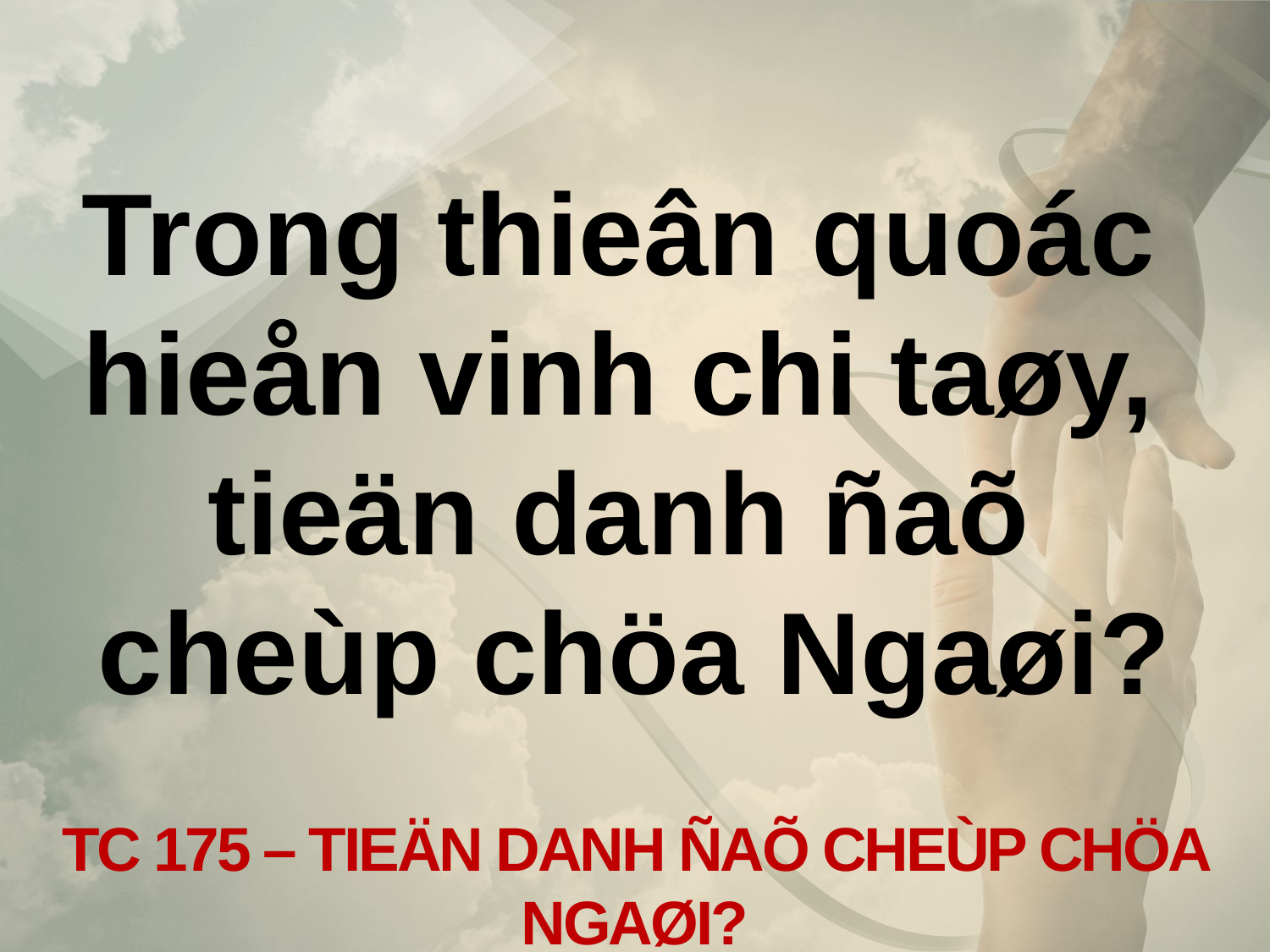

Trong thieân quoác
hieån vinh chi taøy,
tieän danh ñaõ
cheùp chöa Ngaøi?
TC 175 – TIEÄN DANH ÑAÕ CHEÙP CHÖA NGAØI?